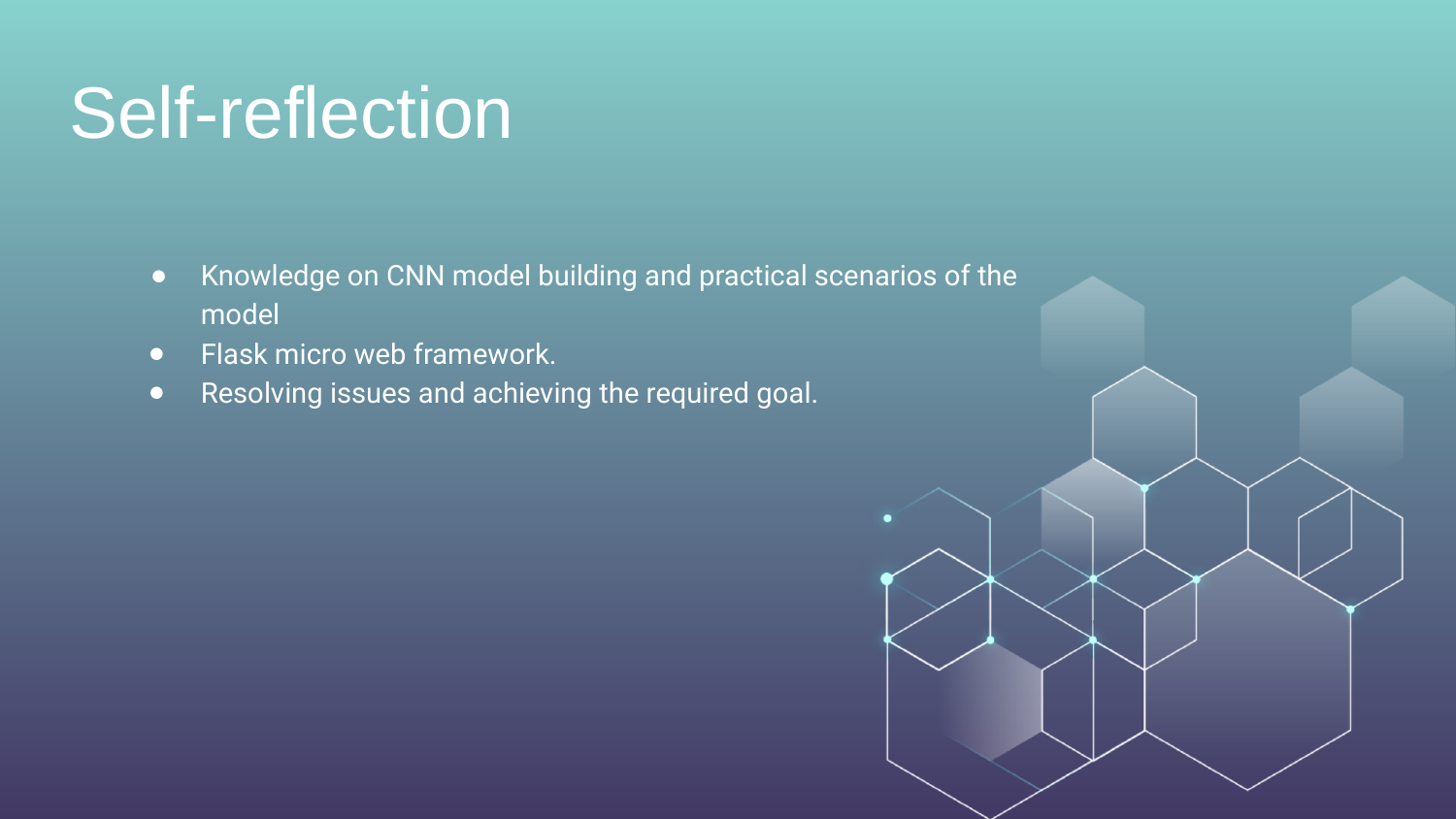

# Self-reflection
Knowledge on CNN model building and practical scenarios of the model
Flask micro web framework.
Resolving issues and achieving the required goal.